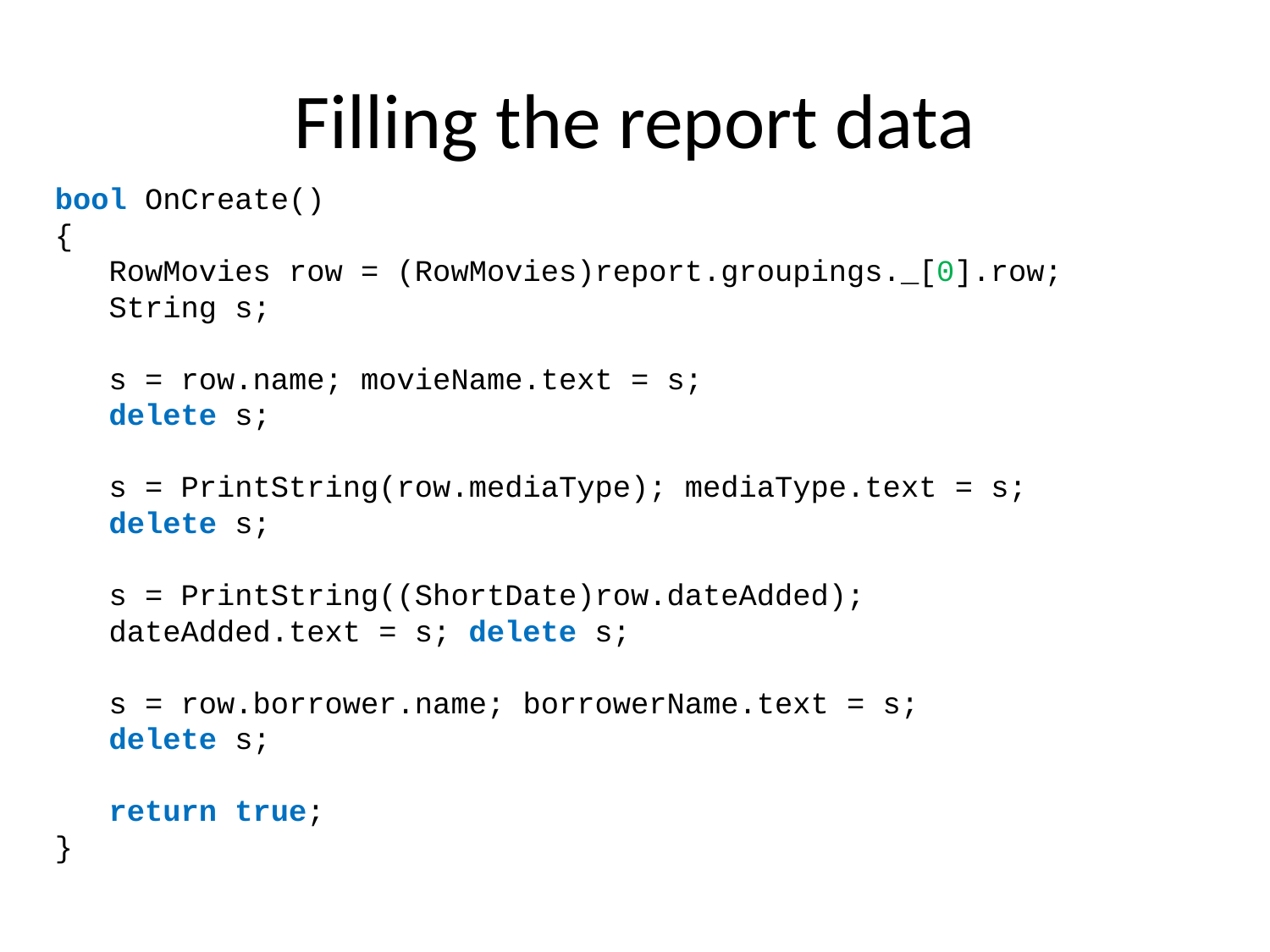

# Filling the report data

bool OnCreate()
{
   RowMovies row = (RowMovies)report.groupings._[0].row;
   String s;

   s = row.name; movieName.text = s;
   delete s;
   s = PrintString(row.mediaType); mediaType.text = s;
   delete s;
   s = PrintString((ShortDate)row.dateAdded);
   dateAdded.text = s; delete s;
   s = row.borrower.name; borrowerName.text = s;
   delete s;

   return true;
}